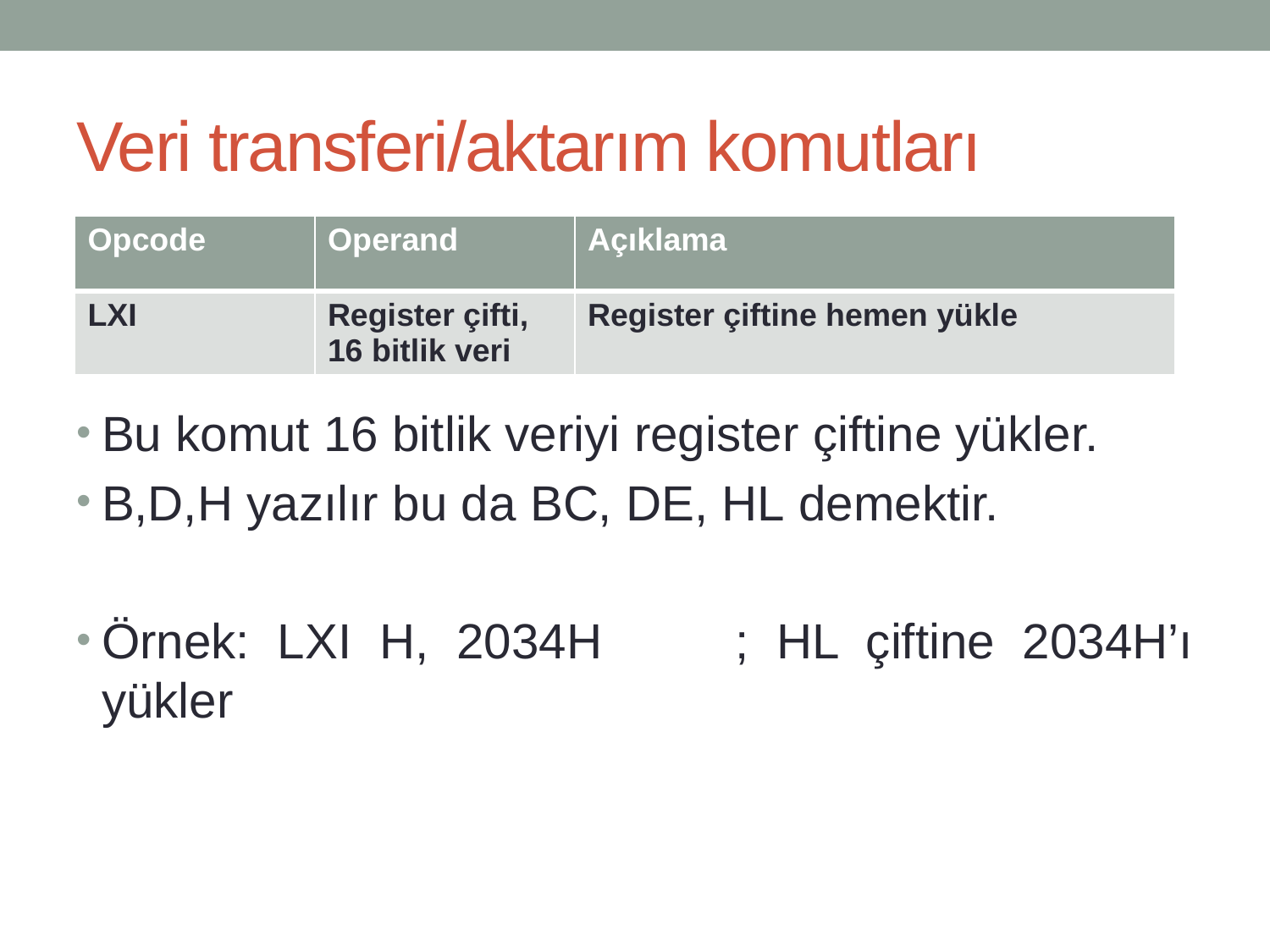

# Veri transferi/aktarım komutları
| Opcode | Operand | Açıklama |
| --- | --- | --- |
| LXI | Register çifti, 16 bitlik veri | Register çiftine hemen yükle |
Bu komut 16 bitlik veriyi register çiftine yükler.
B,D,H yazılır bu da BC, DE, HL demektir.

Örnek: LXI H, 2034H	   ; HL çiftine 2034H’ı yükler